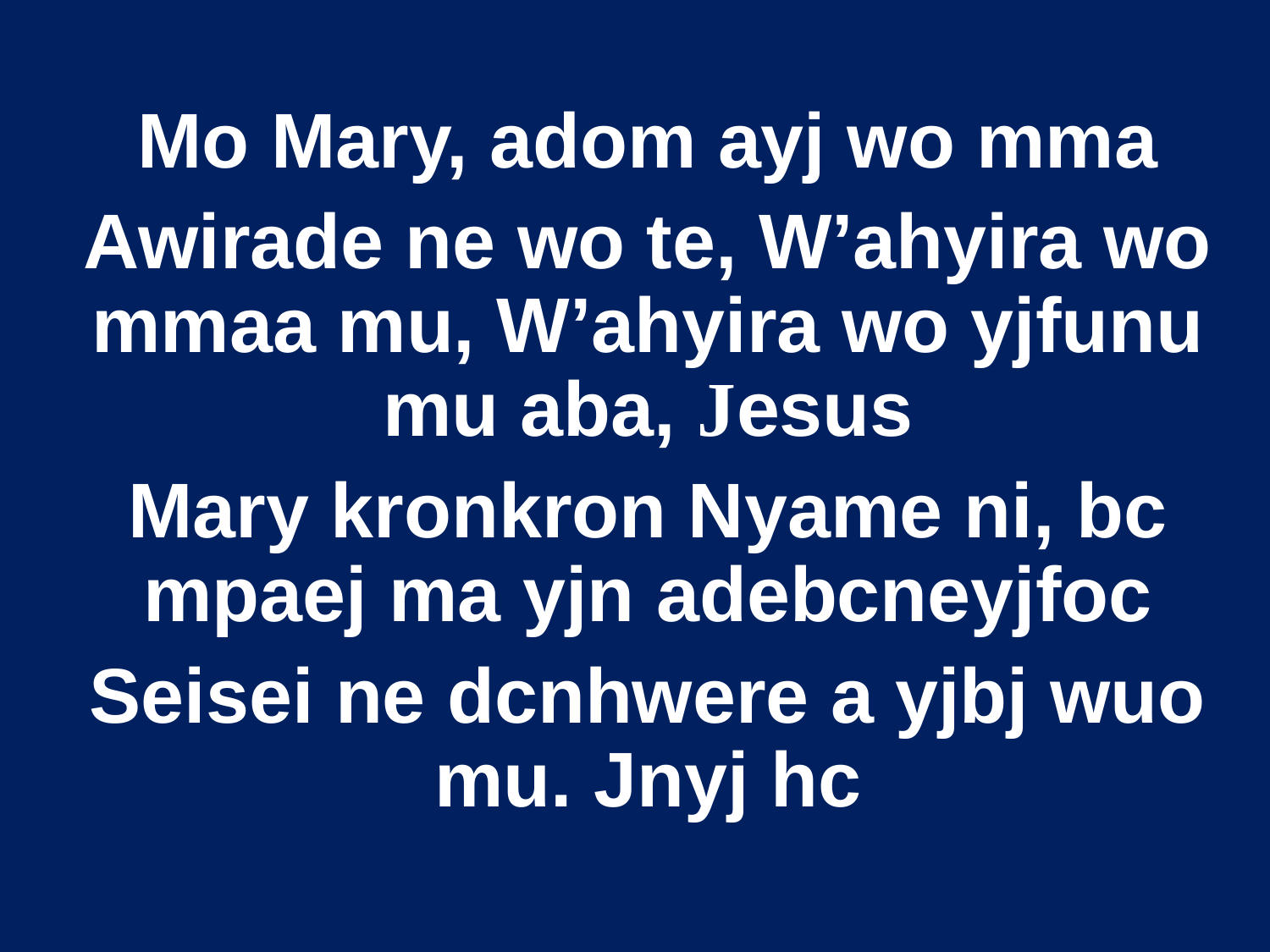

Mo Mary, adom ayj wo mma
Awirade ne wo te, W’ahyira wo mmaa mu, W’ahyira wo yjfunu mu aba, Jesus
Mary kronkron Nyame ni, bc mpaej ma yjn adebcneyjfoc
Seisei ne dcnhwere a yjbj wuo mu. Jnyj hc